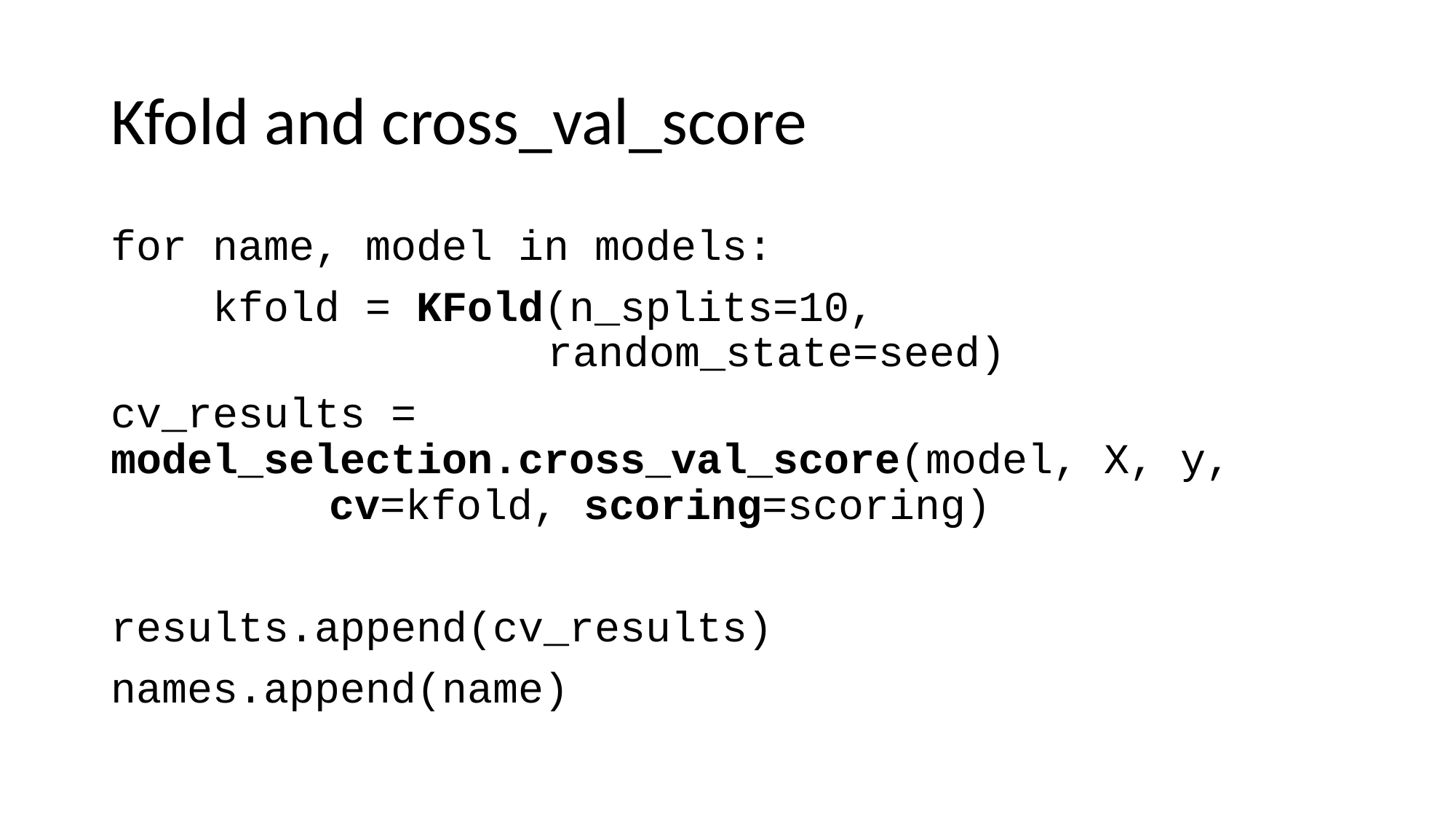

# Kfold and cross_val_score
for name, model in models:
    kfold = KFold(n_splits=10, 								random_state=seed)
cv_results = model_selection.cross_val_score(model, X, y, 			cv=kfold, scoring=scoring)

results.append(cv_results)
names.append(name)